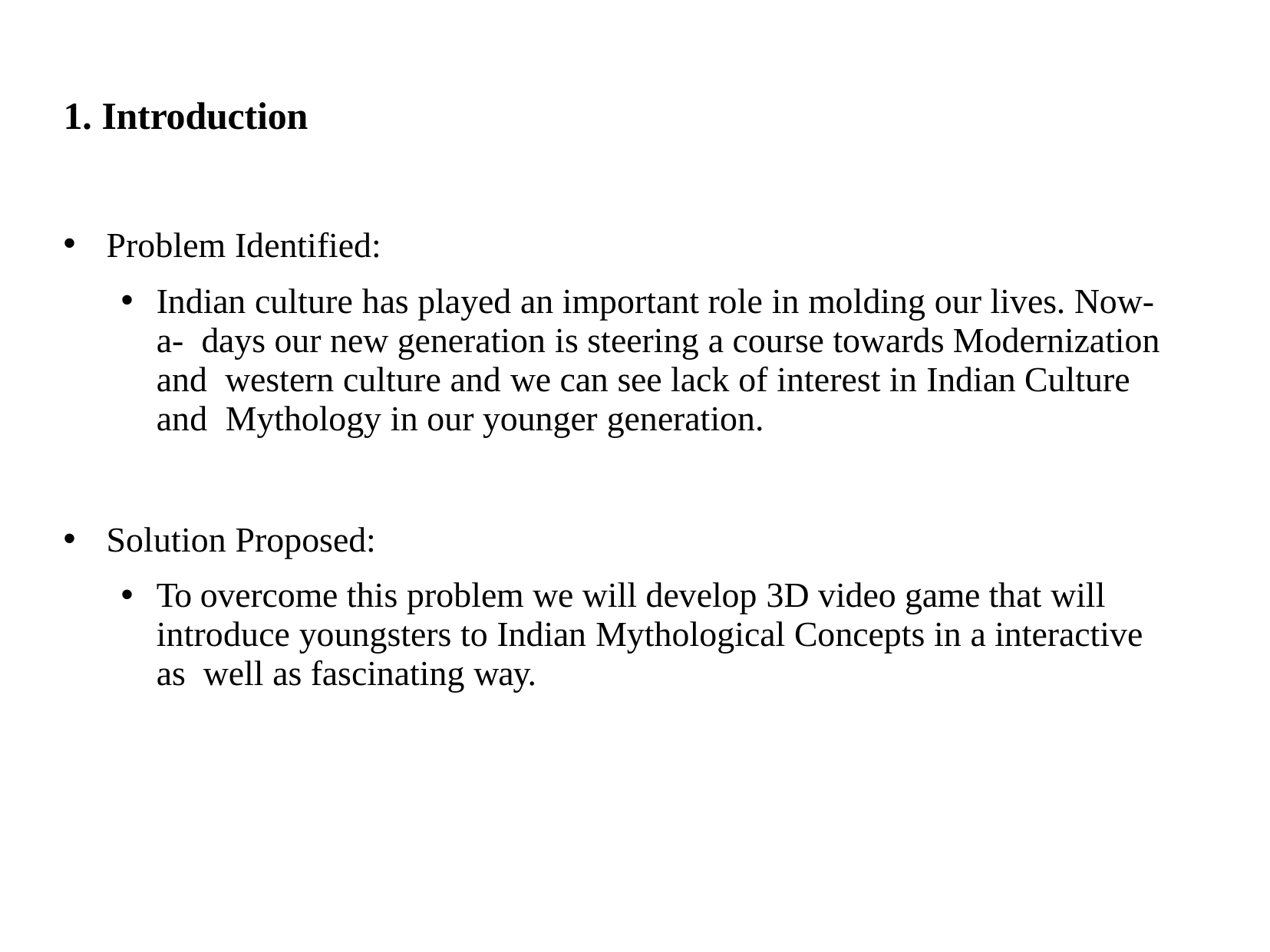

# 1. Introduction
Problem Identified:
Indian culture has played an important role in molding our lives. Now-a-  days our new generation is steering a course towards Modernization and  western culture and we can see lack of interest in Indian Culture and  Mythology in our younger generation.

Solution Proposed:
To overcome this problem we will develop 3D video game that will  introduce youngsters to Indian Mythological Concepts in a interactive as  well as fascinating way.